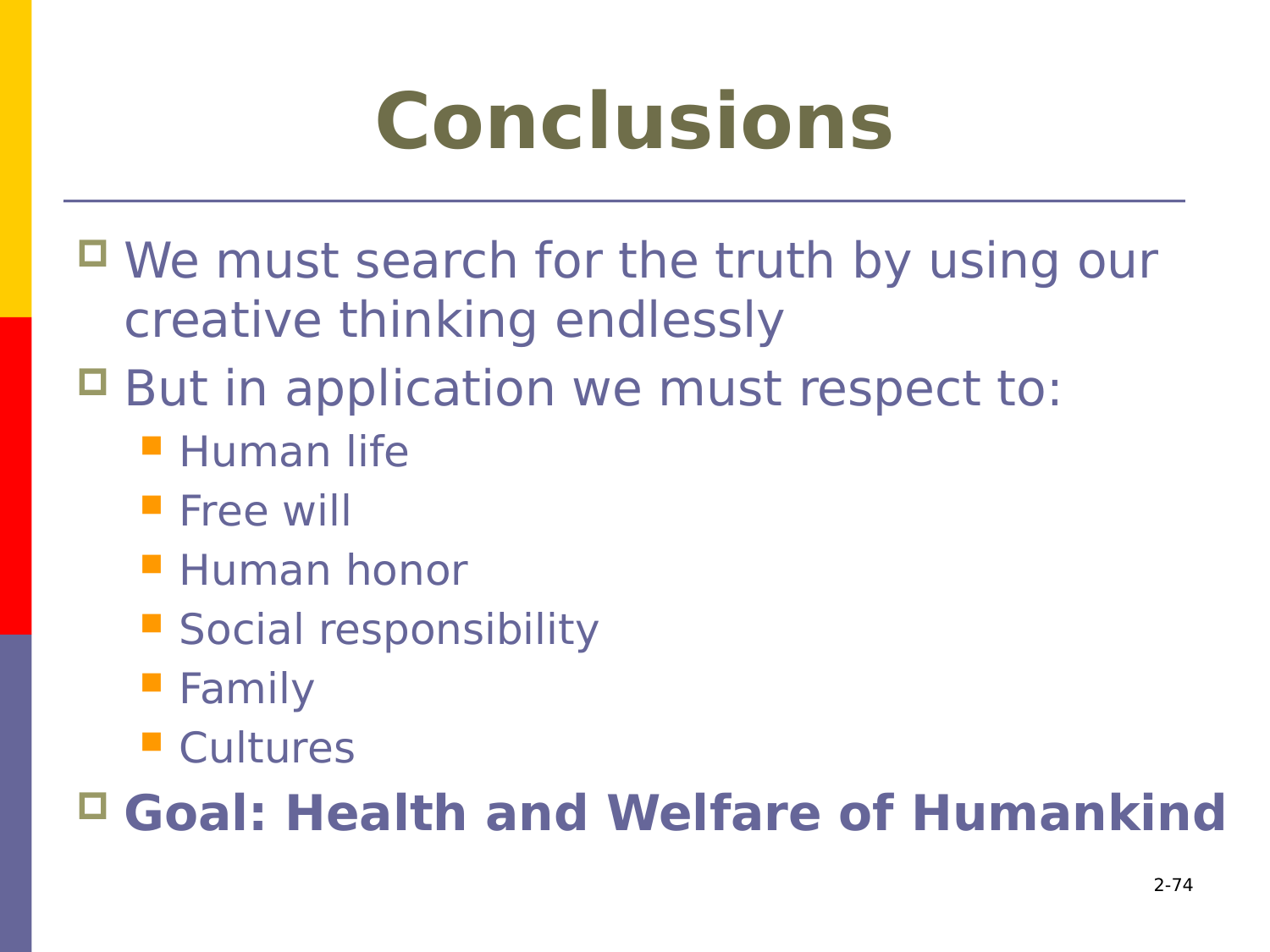

# Conclusions
We must search for the truth by using our creative thinking endlessly
But in application we must respect to:
Human life
Free will
Human honor
Social responsibility
Family
Cultures
Goal: Health and Welfare of Humankind
2-74